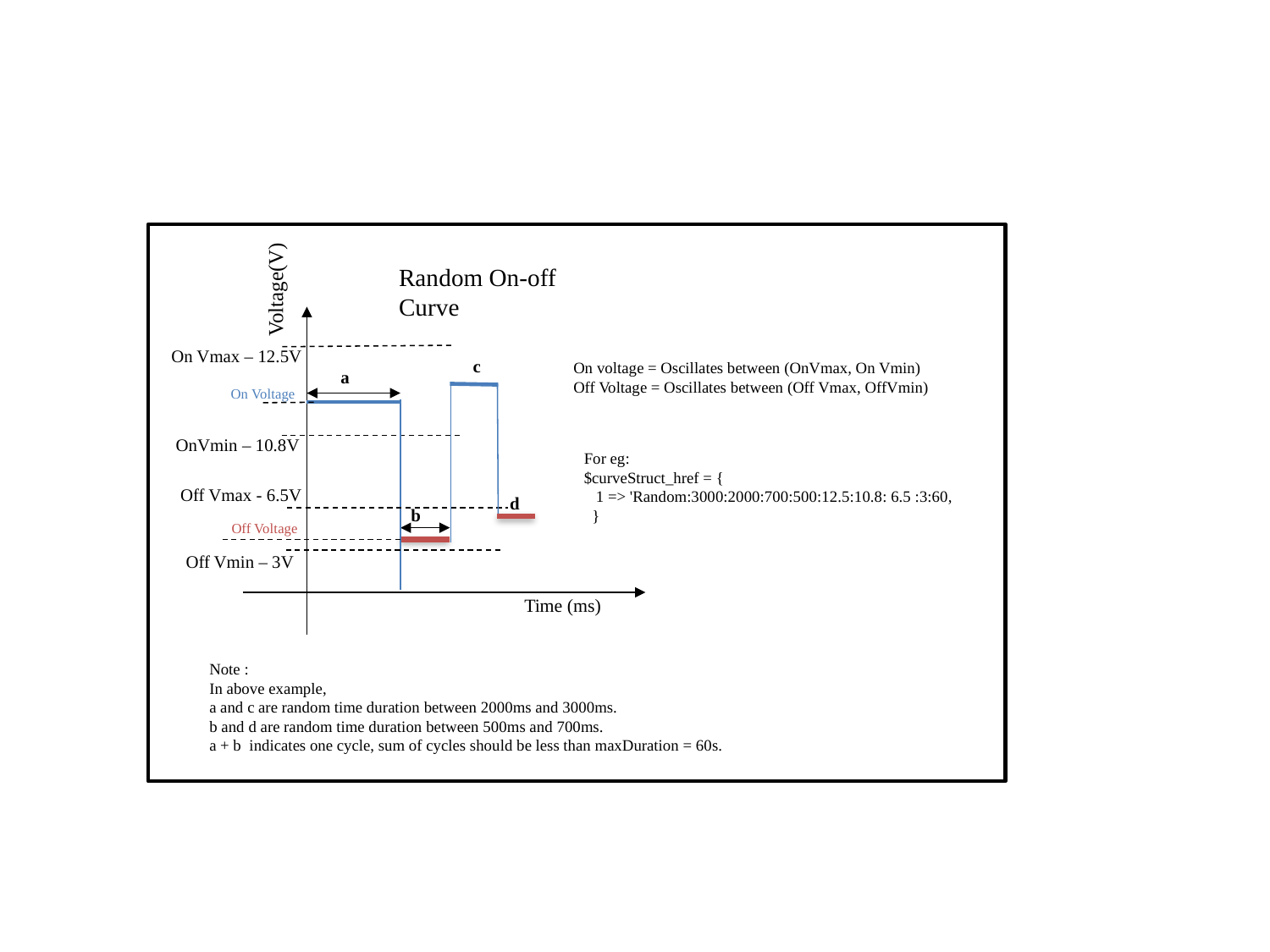

Voltage(V)

Random On-off Curve
On Vmax – 12.5V
c
On voltage = Oscillates between (OnVmax, On Vmin)
Off Voltage = Oscillates between (Off Vmax, OffVmin)

a
On Voltage
OnVmin – 10.8V
For eg:
$curveStruct_href = {
   1 => 'Random:3000:2000:700:500:12.5:10.8: 6.5 :3:60,
  }

Off Vmax - 6.5V
d
b
Off Voltage
Off Vmin – 3V
Time (ms)
Note :
In above example,
a and c are random time duration between 2000ms and 3000ms.
b and d are random time duration between 500ms and 700ms.
a + b  indicates one cycle, sum of cycles should be less than maxDuration = 60s.